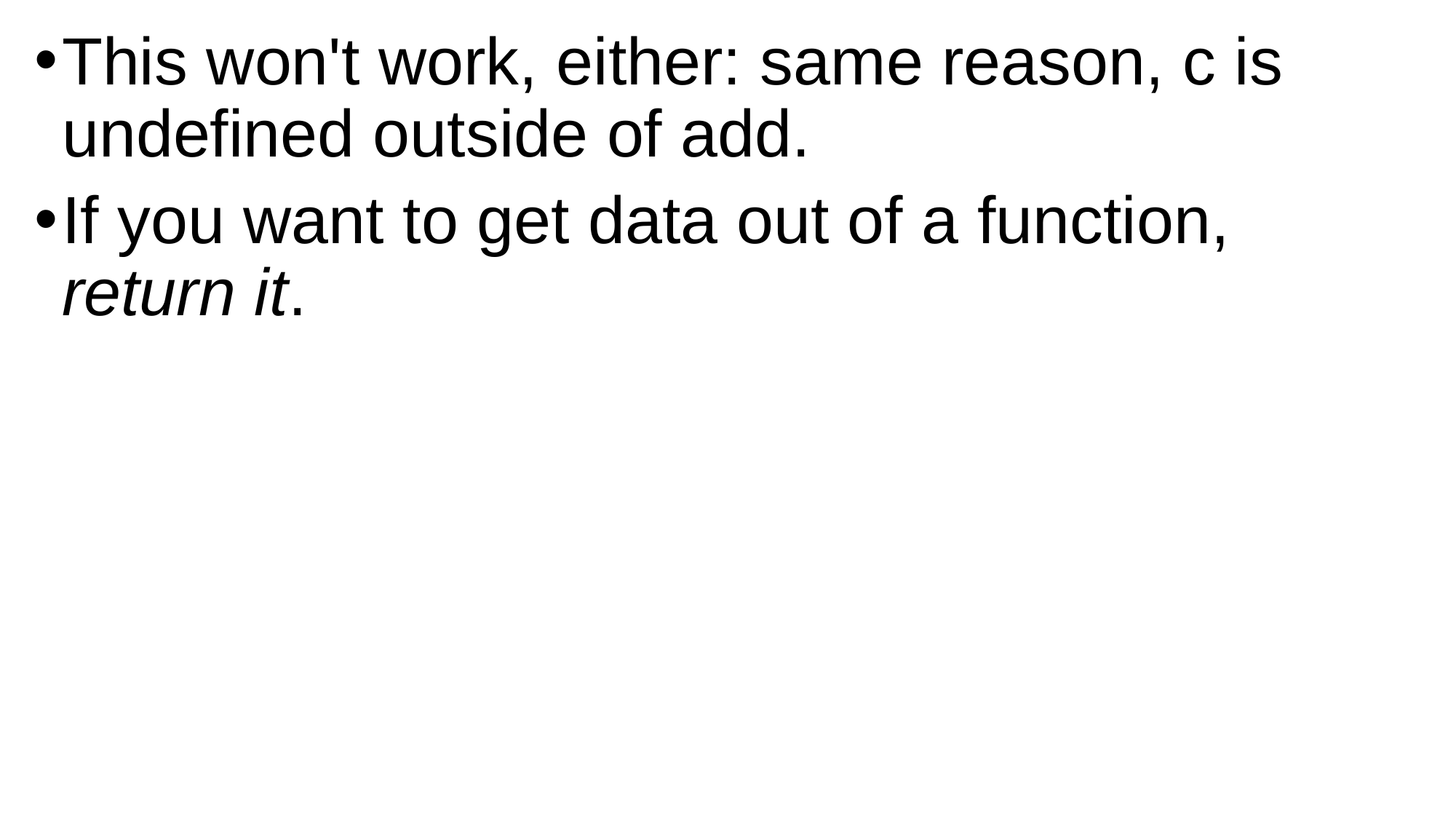

This won't work, either: same reason, c is undefined outside of add.
If you want to get data out of a function, return it.